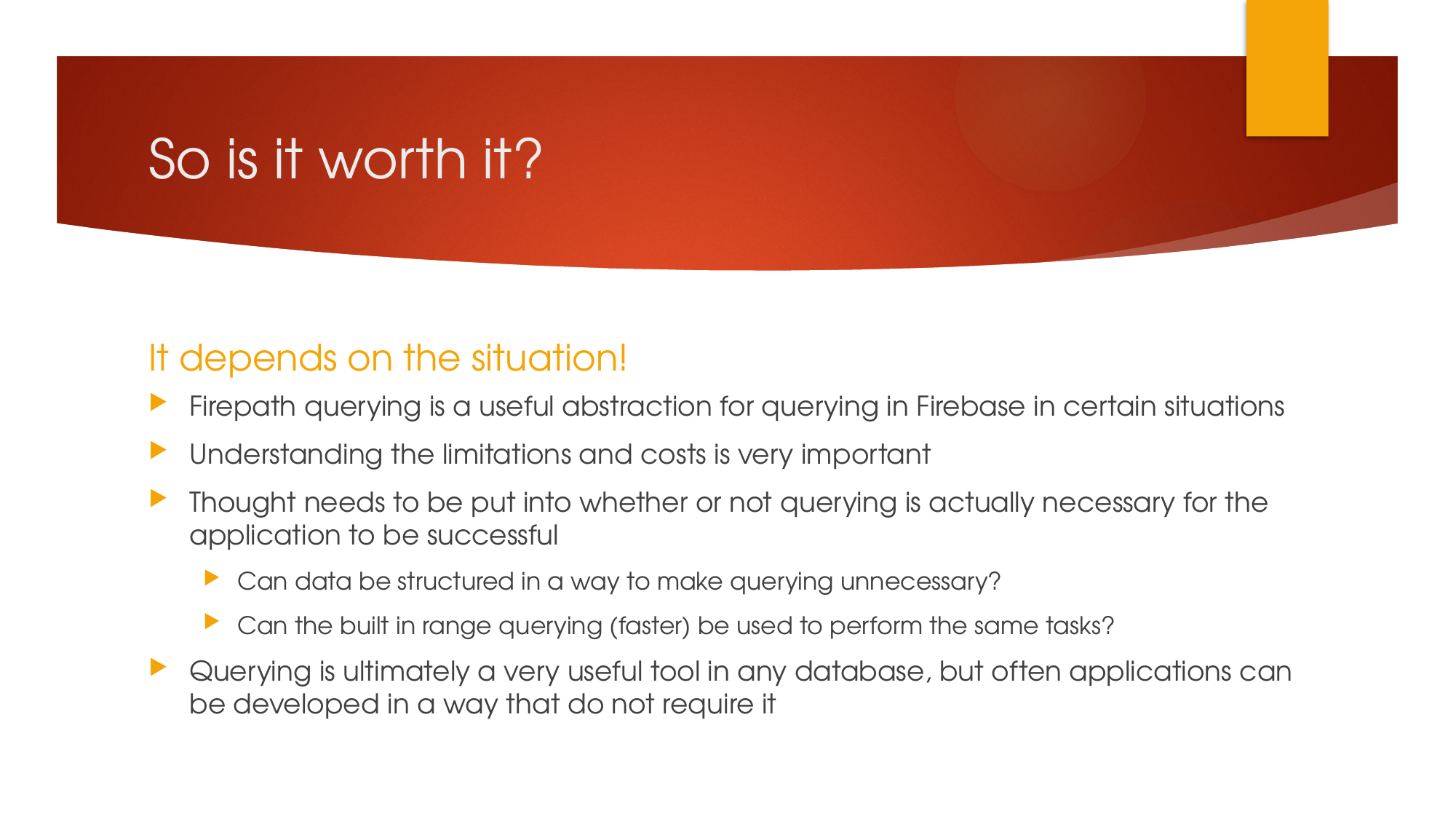

# So is it worth it?
It depends on the situation!
Firepath querying is a useful abstraction for querying in Firebase in certain situations
Understanding the limitations and costs is very important
Thought needs to be put into whether or not querying is actually necessary for the application to be successful
Can data be structured in a way to make querying unnecessary?
Can the built in range querying (faster) be used to perform the same tasks?
Querying is ultimately a very useful tool in any database, but often applications can be developed in a way that do not require it